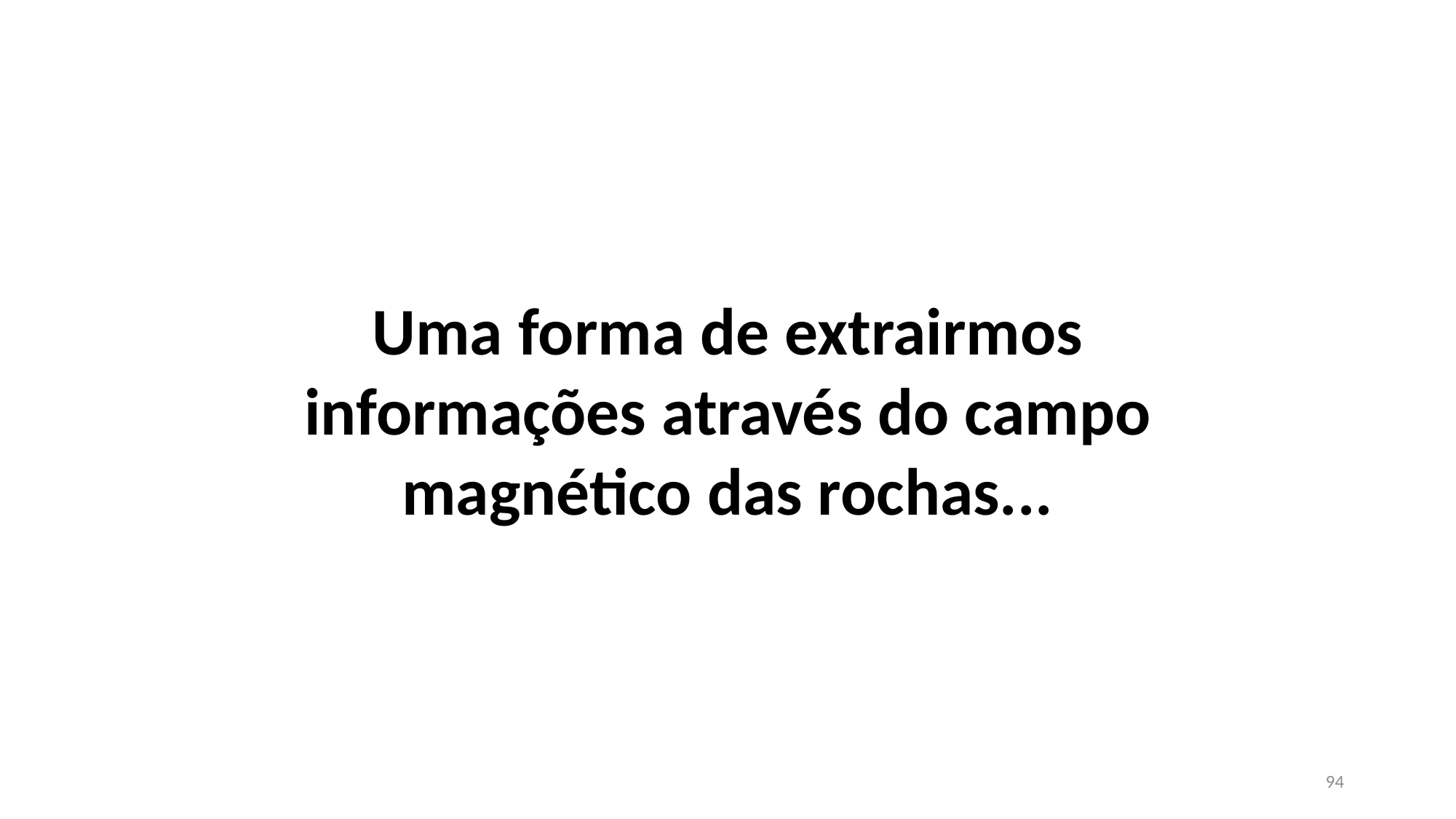

Uma forma de extrairmos informações através do campo magnético das rochas...
94